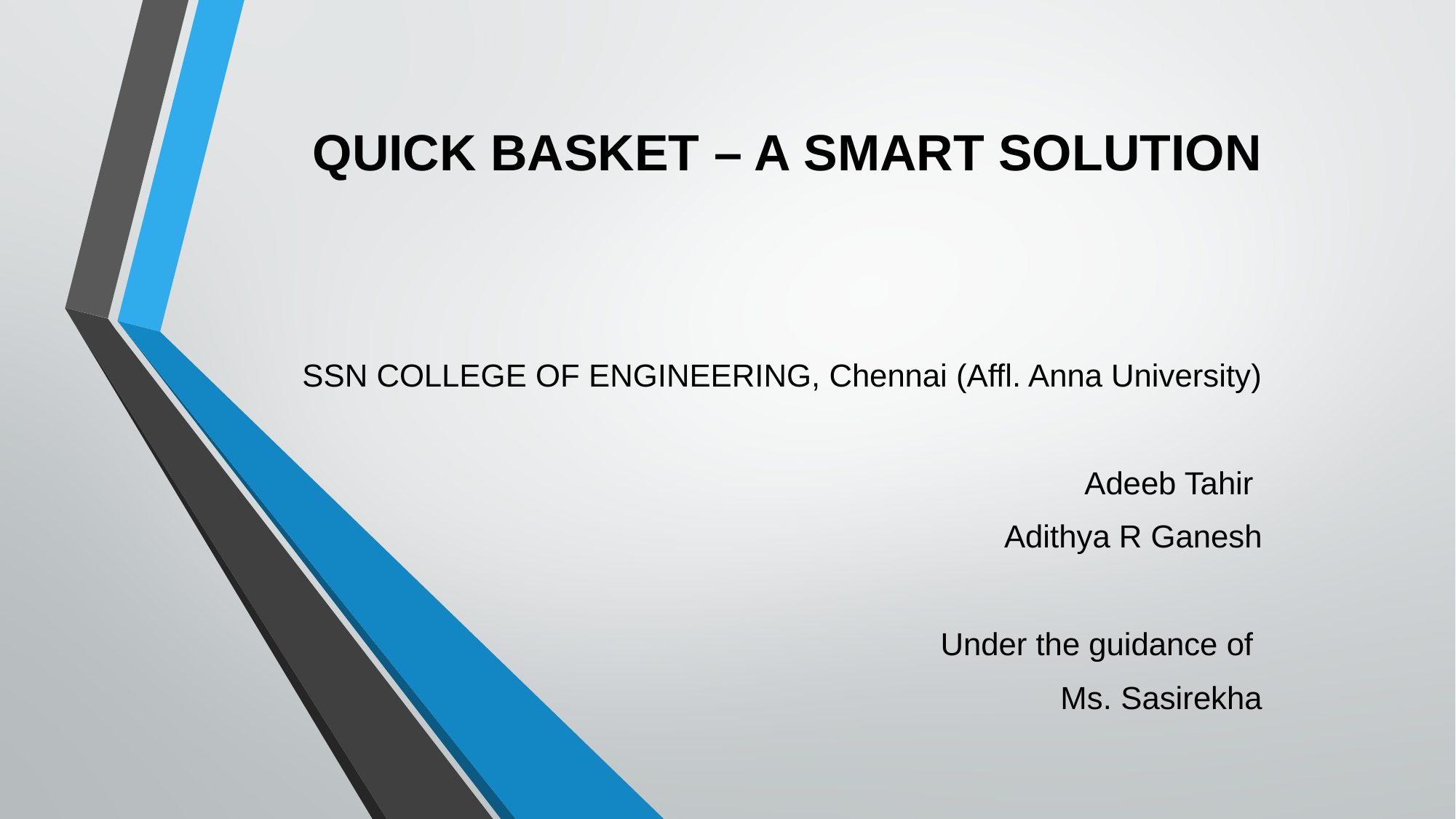

# QUICK BASKET – A SMART SOLUTION
SSN COLLEGE OF ENGINEERING, Chennai (Affl. Anna University)

Adeeb Tahir
Adithya R Ganesh

Under the guidance of
Ms. Sasirekha